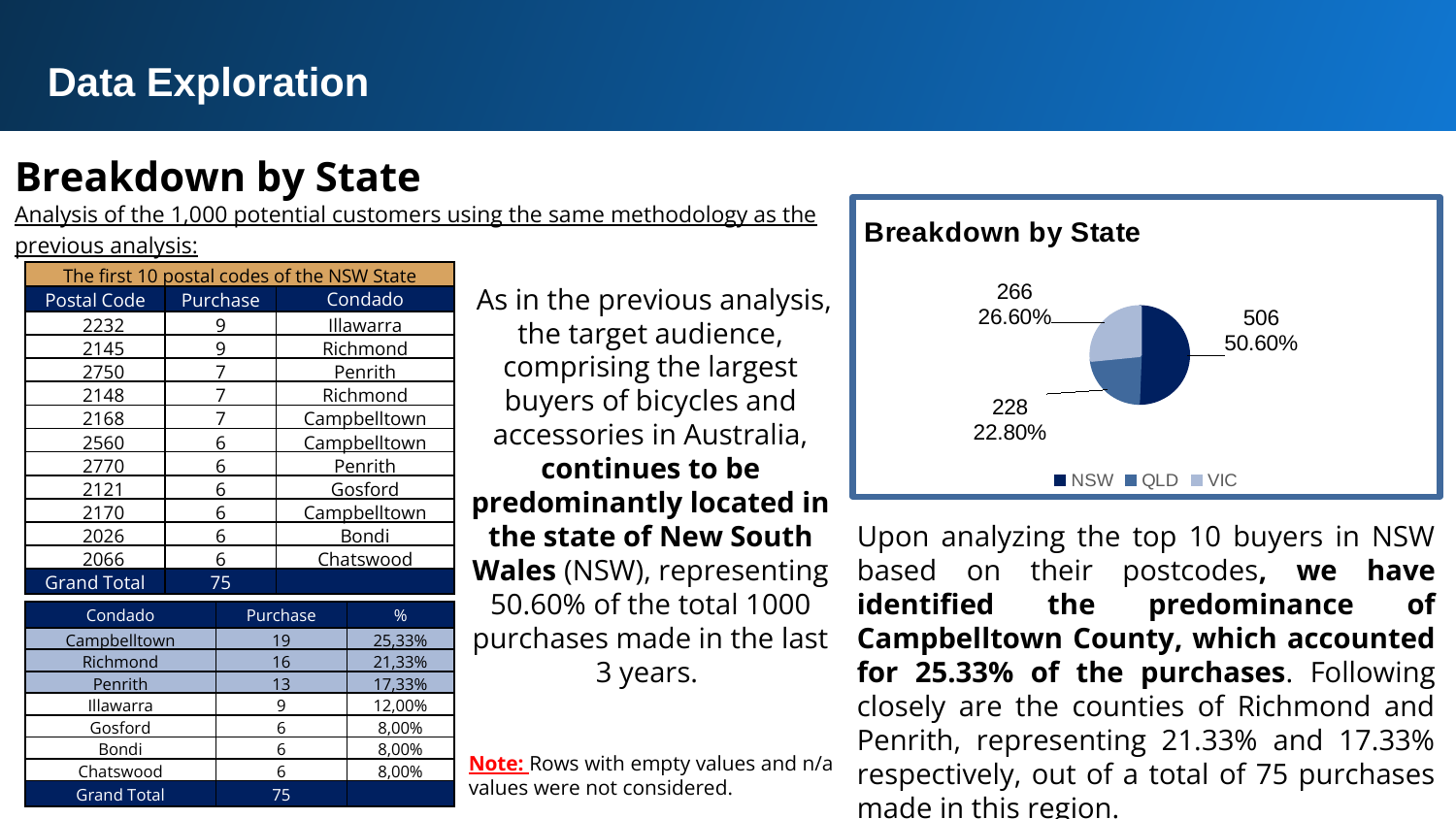

Data Exploration
Breakdown by State
Analysis of the 1,000 potential customers using the same methodology as the previous analysis:

### Chart: Breakdown by State

| Category | Total |
|---|---|
| NSW | 506.0 |
| QLD | 228.0 |
| VIC | 266.0 |
| The first 10 postal codes of the NSW State |  |  |
| --- | --- | --- |
| Postal Code | Purchase | Condado |
| 2232 | 9 | Illawarra |
| 2145 | 9 | Richmond |
| 2750 | 7 | Penrith |
| 2148 | 7 | Richmond |
| 2168 | 7 | Campbelltown |
| 2560 | 6 | Campbelltown |
| 2770 | 6 | Penrith |
| 2121 | 6 | Gosford |
| 2170 | 6 | Campbelltown |
| 2026 | 6 | Bondi |
| 2066 | 6 | Chatswood |
| Grand Total | 75 |  |
 As in the previous analysis, the target audience, comprising the largest buyers of bicycles and accessories in Australia, continues to be predominantly located in the state of New South Wales (NSW), representing 50.60% of the total 1000 purchases made in the last 3 years.
Upon analyzing the top 10 buyers in NSW based on their postcodes, we have identified the predominance of Campbelltown County, which accounted for 25.33% of the purchases. Following closely are the counties of Richmond and Penrith, representing 21.33% and 17.33% respectively, out of a total of 75 purchases made in this region.
| Condado | Purchase | % |
| --- | --- | --- |
| Campbelltown | 19 | 25,33% |
| Richmond | 16 | 21,33% |
| Penrith | 13 | 17,33% |
| Illawarra | 9 | 12,00% |
| Gosford | 6 | 8,00% |
| Bondi | 6 | 8,00% |
| Chatswood | 6 | 8,00% |
| Grand Total | 75 |  |
Note: Rows with empty values ​​and n/a values ​​were not considered.